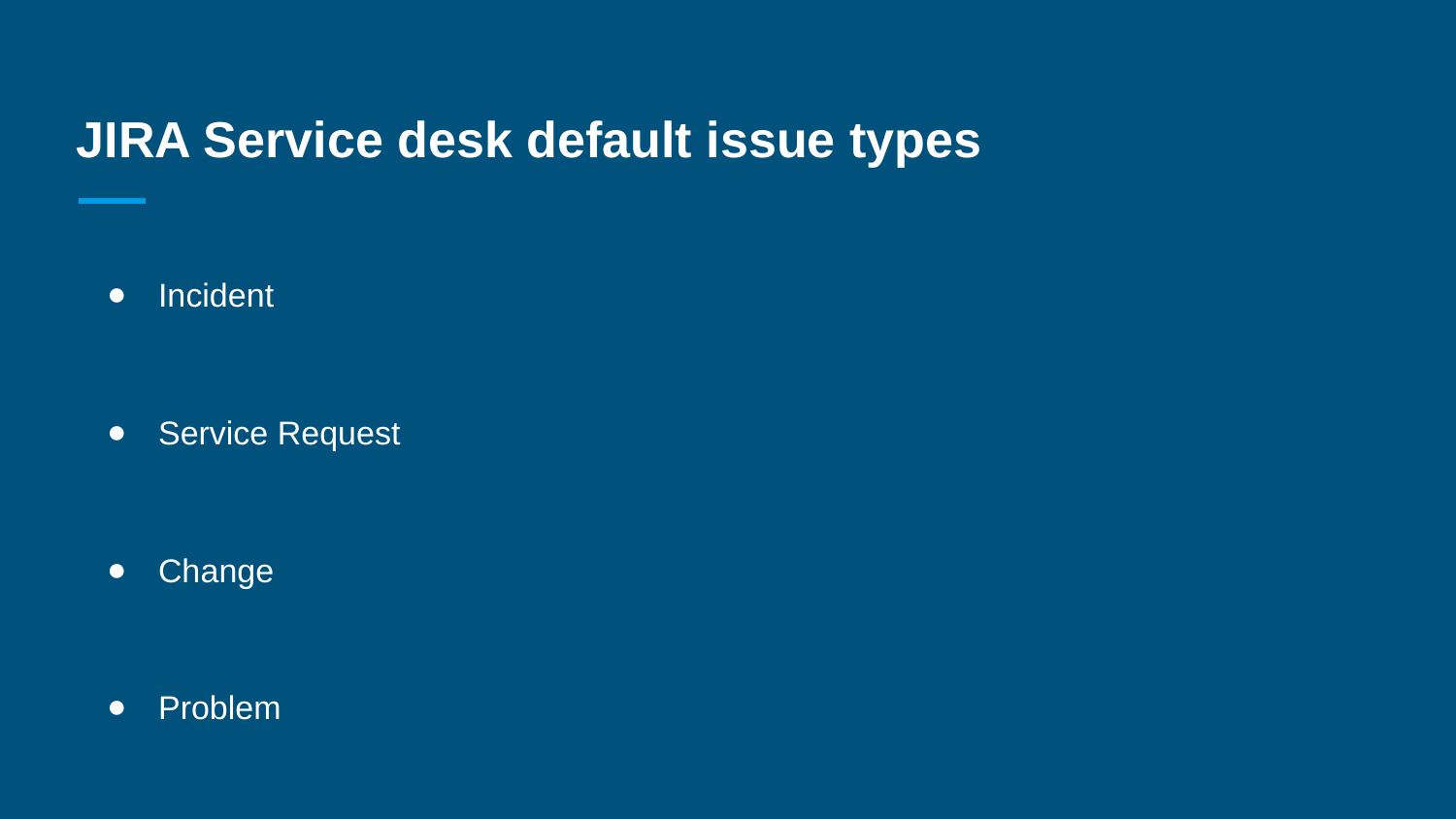

# JIRA Service desk default issue types
Incident

Service Request

Change

Problem